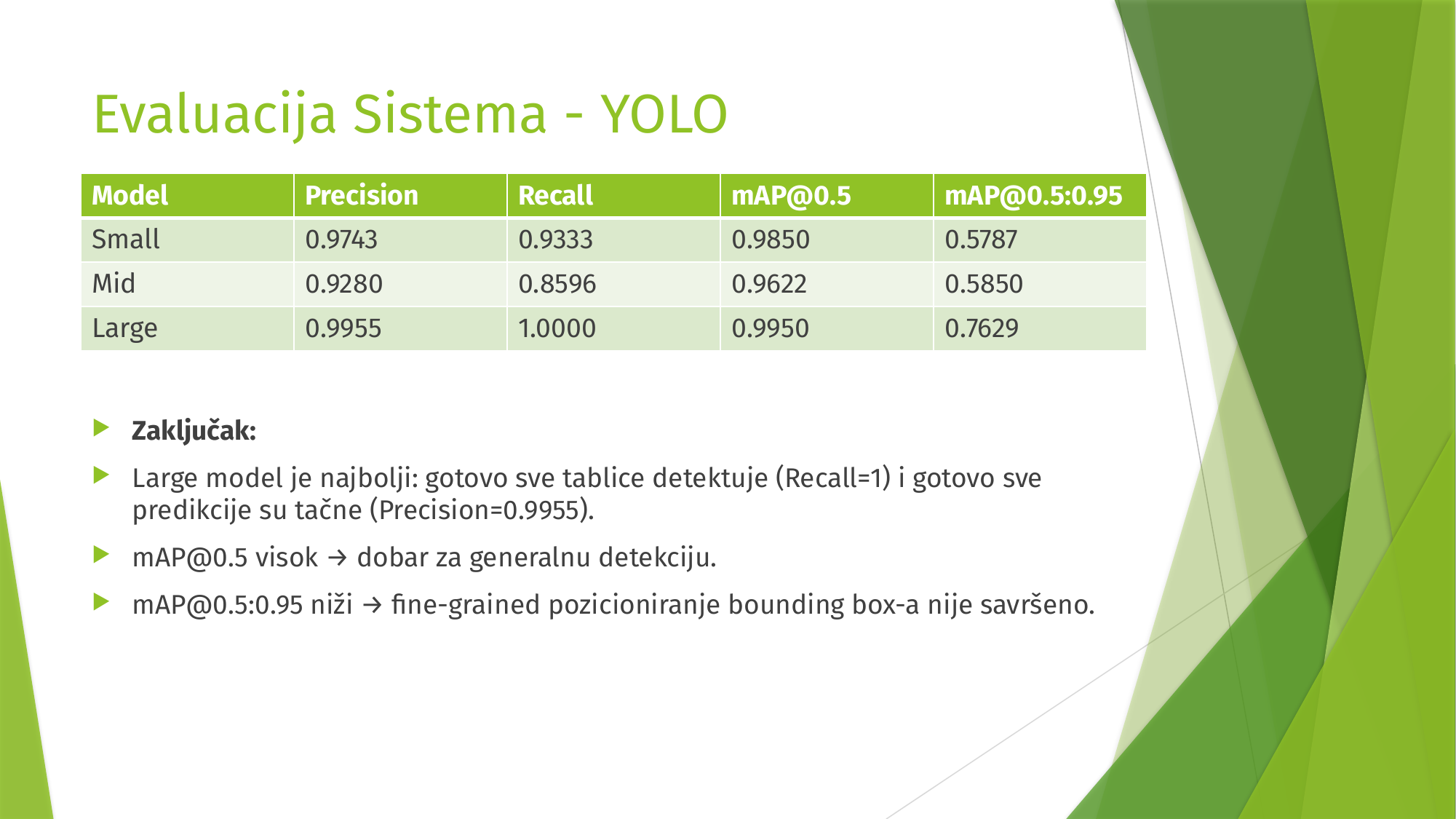

# Evaluacija Sistema - YOLO
| Model | Precision | Recall | mAP@0.5 | mAP@0.5:0.95 |
| --- | --- | --- | --- | --- |
| Small | 0.9743 | 0.9333 | 0.9850 | 0.5787 |
| Mid | 0.9280 | 0.8596 | 0.9622 | 0.5850 |
| Large | 0.9955 | 1.0000 | 0.9950 | 0.7629 |
Zaključak:
Large model je najbolji: gotovo sve tablice detektuje (Recall=1) i gotovo sve predikcije su tačne (Precision=0.9955).
mAP@0.5 visok → dobar za generalnu detekciju.
mAP@0.5:0.95 niži → fine-grained pozicioniranje bounding box-a nije savršeno.